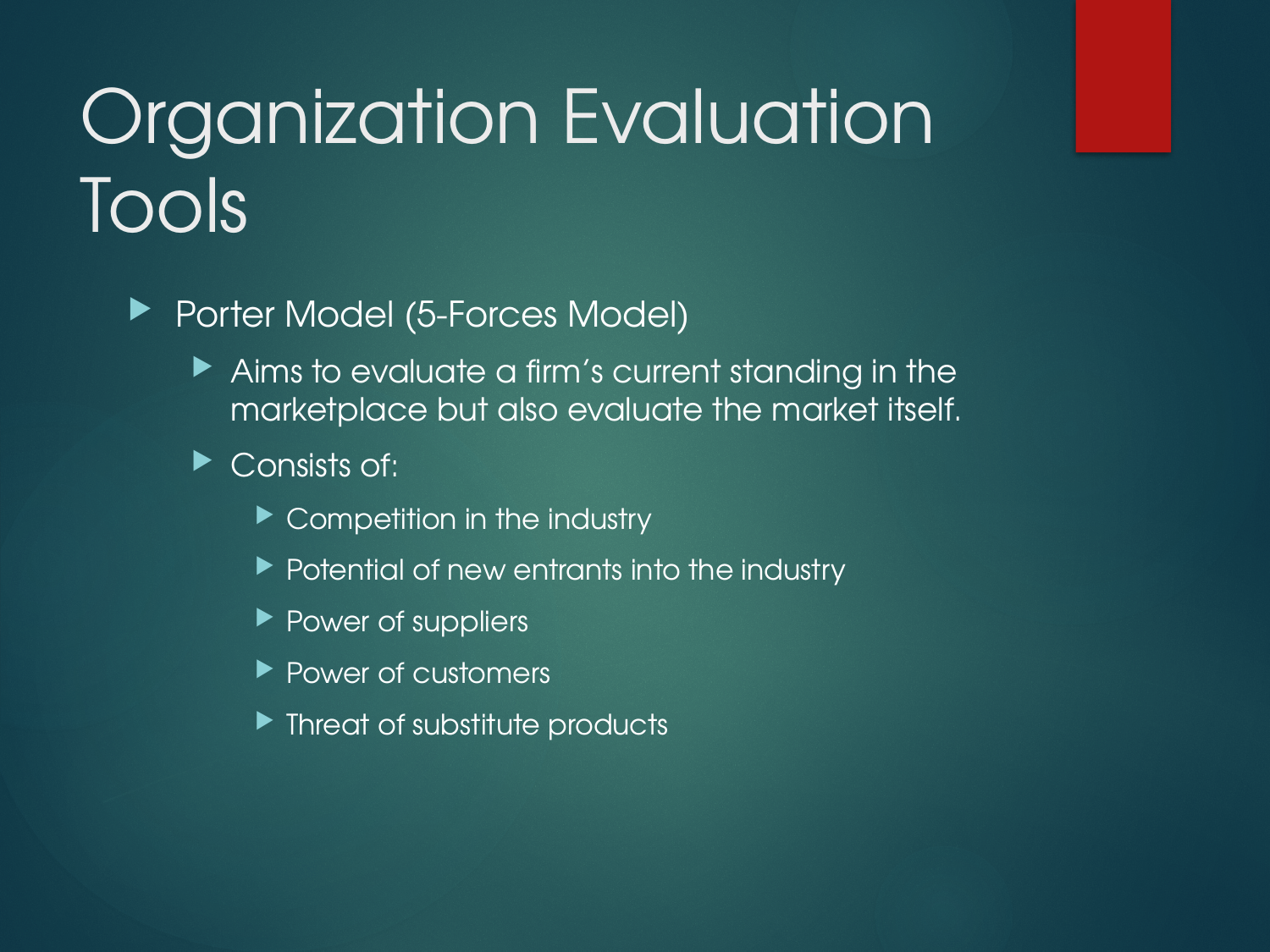

# Organization Evaluation Tools
Porter Model (5-Forces Model)
Aims to evaluate a firm’s current standing in the marketplace but also evaluate the market itself.
Consists of:
Competition in the industry
Potential of new entrants into the industry
Power of suppliers
Power of customers
Threat of substitute products